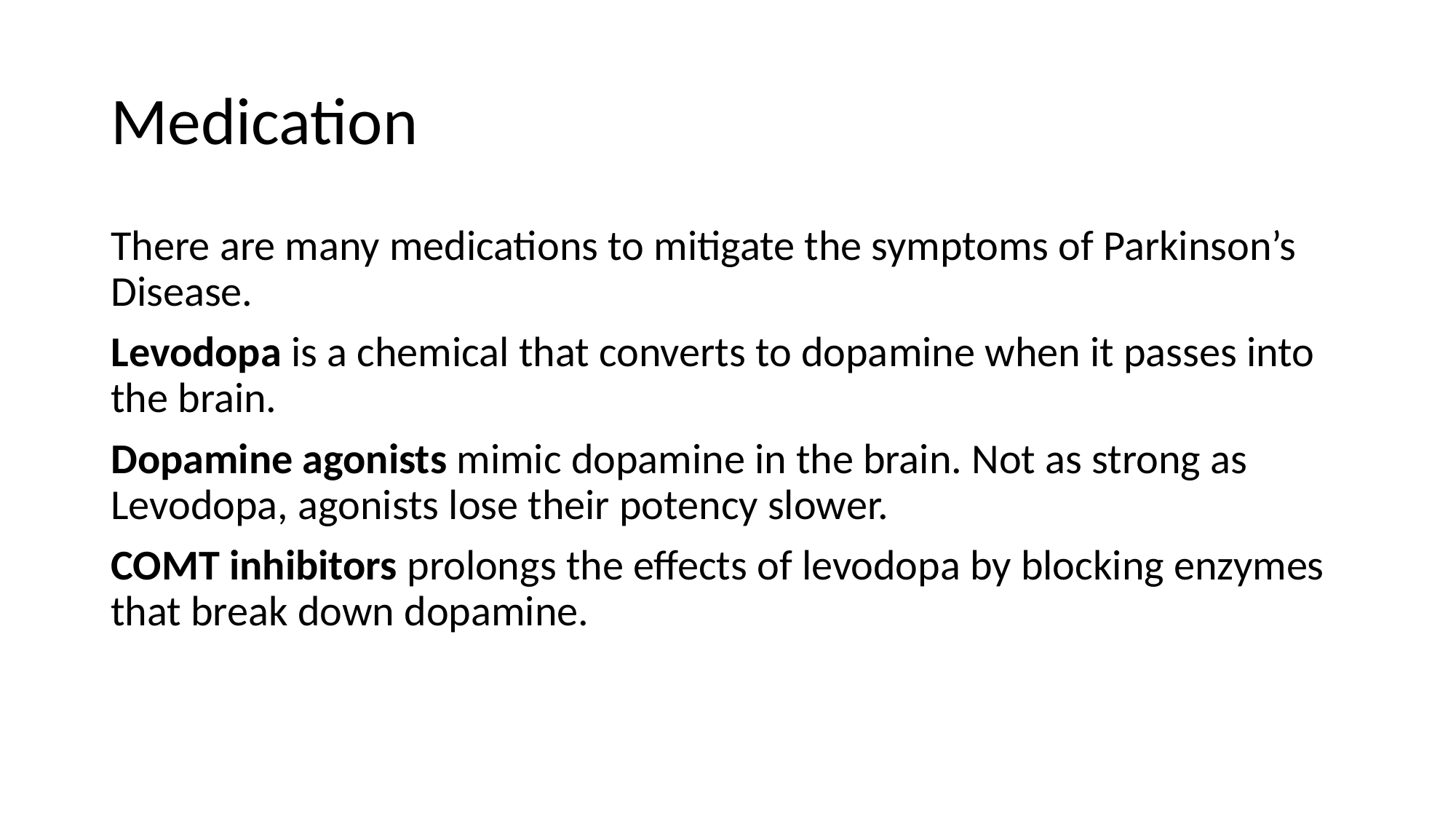

# Medication
There are many medications to mitigate the symptoms of Parkinson’s Disease.
Levodopa is a chemical that converts to dopamine when it passes into the brain.
Dopamine agonists mimic dopamine in the brain. Not as strong as Levodopa, agonists lose their potency slower.
COMT inhibitors prolongs the effects of levodopa by blocking enzymes that break down dopamine.